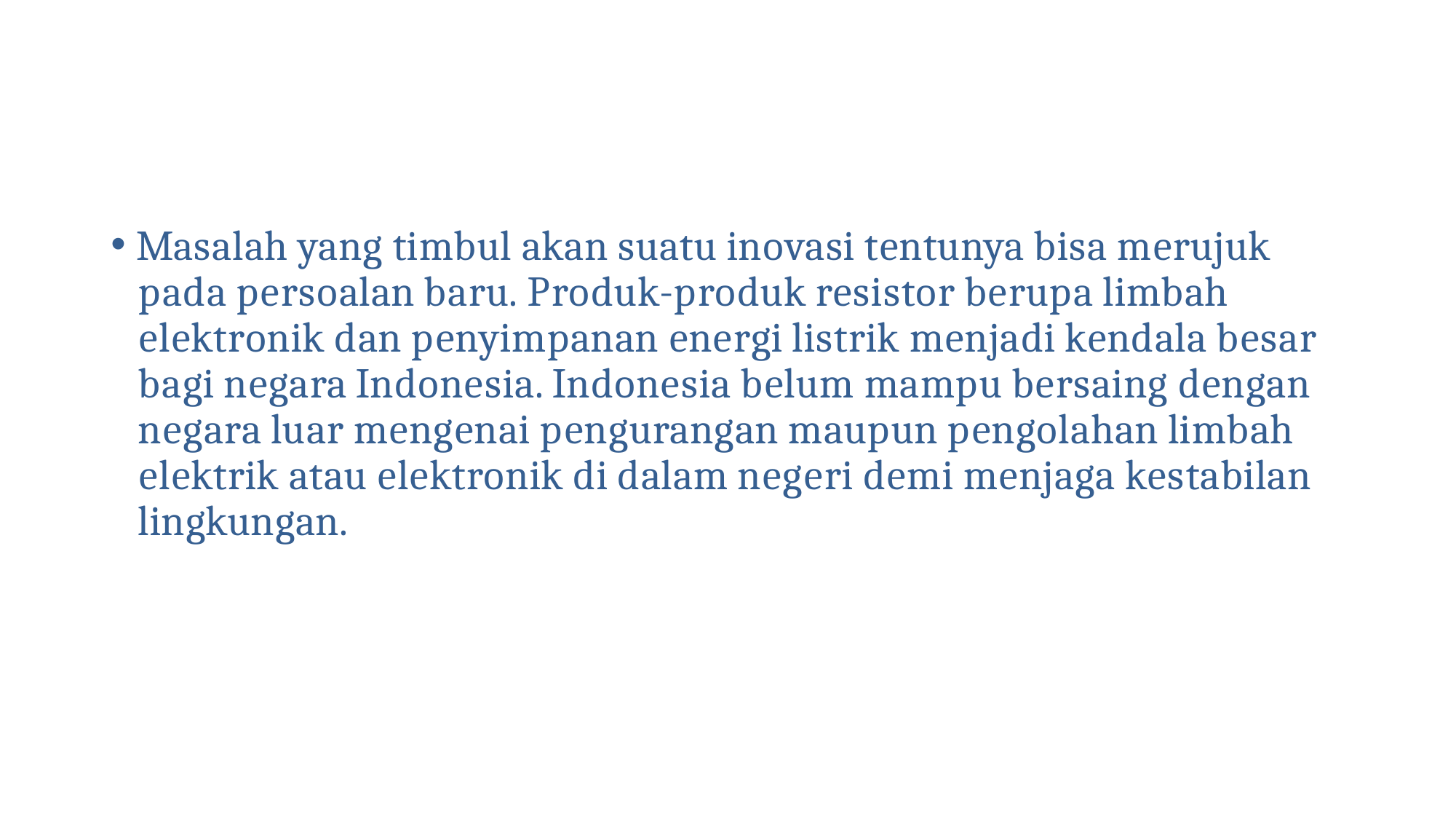

#
Masalah yang timbul akan suatu inovasi tentunya bisa merujuk pada persoalan baru. Produk-produk resistor berupa limbah elektronik dan penyimpanan energi listrik menjadi kendala besar bagi negara Indonesia. Indonesia belum mampu bersaing dengan negara luar mengenai pengurangan maupun pengolahan limbah elektrik atau elektronik di dalam negeri demi menjaga kestabilan lingkungan.